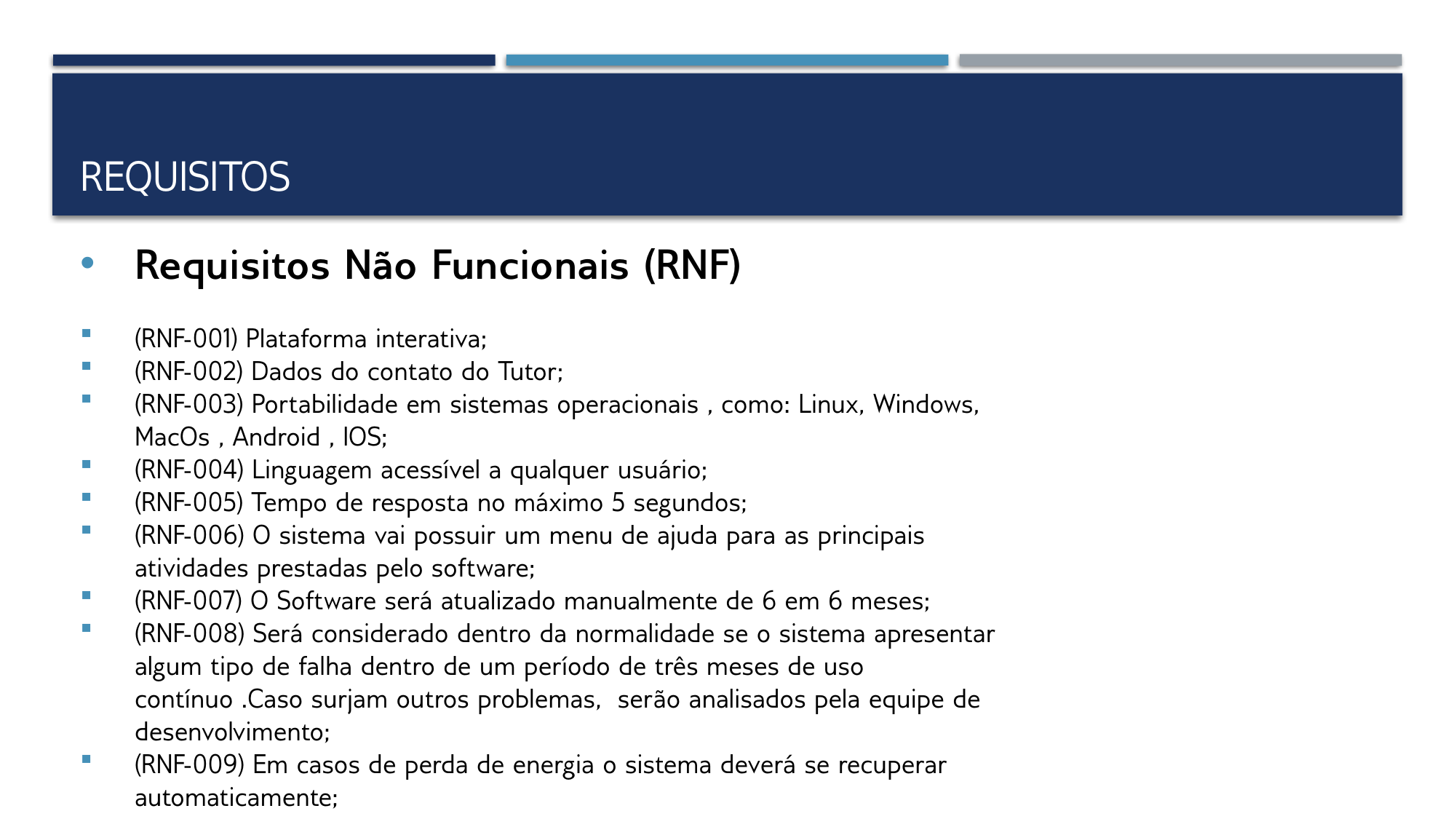

# REQUISITOS
Requisitos Não Funcionais (RNF)

(RNF-001) Plataforma interativa;
(RNF-002) Dados do contato do Tutor;
(RNF-003) Portabilidade em sistemas operacionais , como: Linux, Windows,  MacOs , Android , IOS;
(RNF-004) Linguagem acessível a qualquer usuário;
(RNF-005) Tempo de resposta no máximo 5 segundos;
(RNF-006) O sistema vai possuir um menu de ajuda para as principais atividades prestadas pelo software;
(RNF-007) O Software será atualizado manualmente de 6 em 6 meses;
(RNF-008) Será considerado dentro da normalidade se o sistema apresentar algum tipo de falha dentro de um período de três meses de uso contínuo .Caso surjam outros problemas,  serão analisados pela equipe de desenvolvimento;
(RNF-009) Em casos de perda de energia o sistema deverá se recuperar automaticamente;